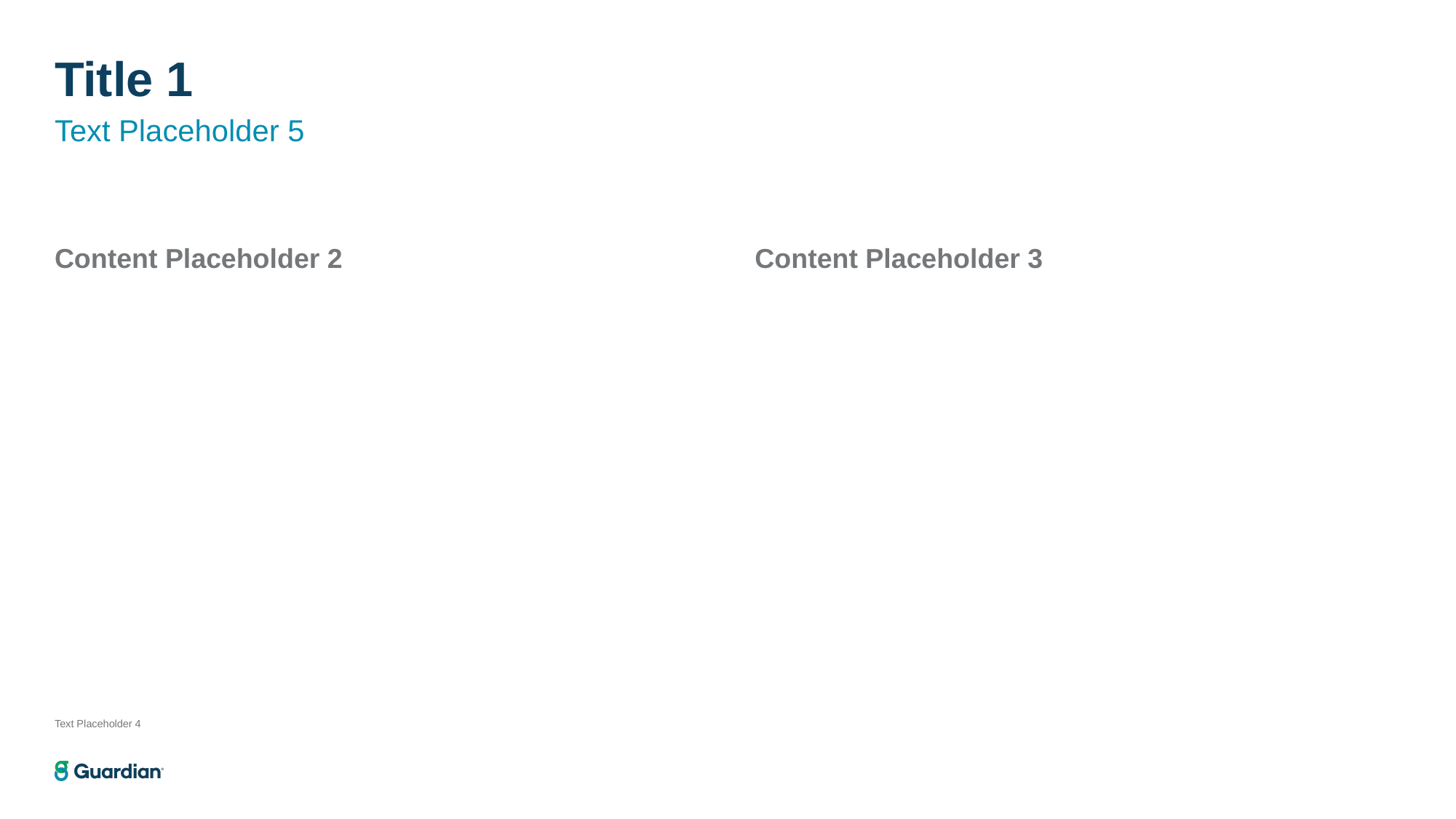

# Title 1
Text Placeholder 5
Content Placeholder 2
Content Placeholder 3
Text Placeholder 4